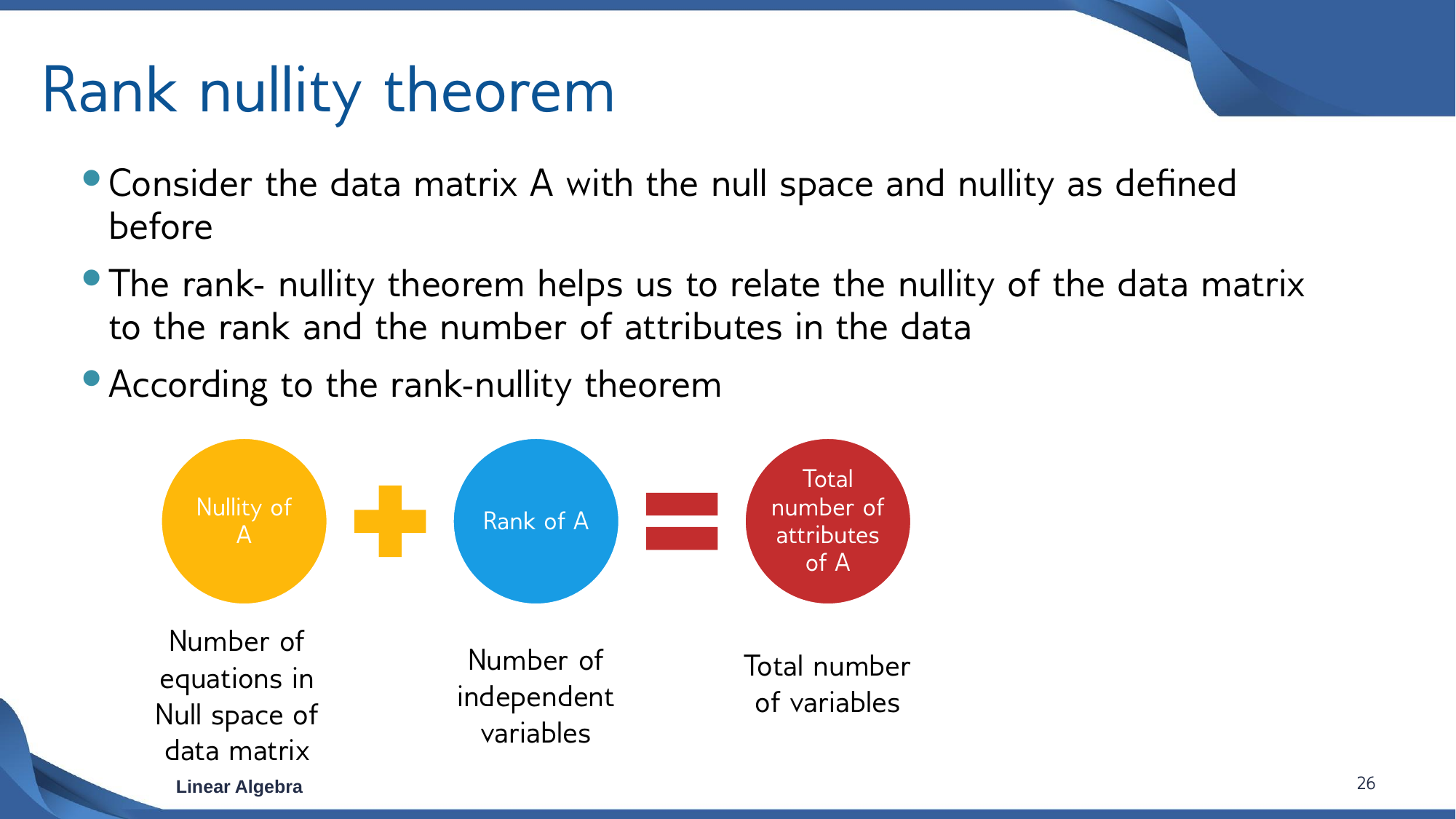

# Rank nullity theorem
Consider the data matrix A with the null space and nullity as defined before
The rank- nullity theorem helps us to relate the nullity of the data matrix to the rank and the number of attributes in the data
According to the rank-nullity theorem
Nullity of A

Rank of A

Total number of attributes of A
Number of equations in Null space of data matrix
Number of independent variables
Total number of variables